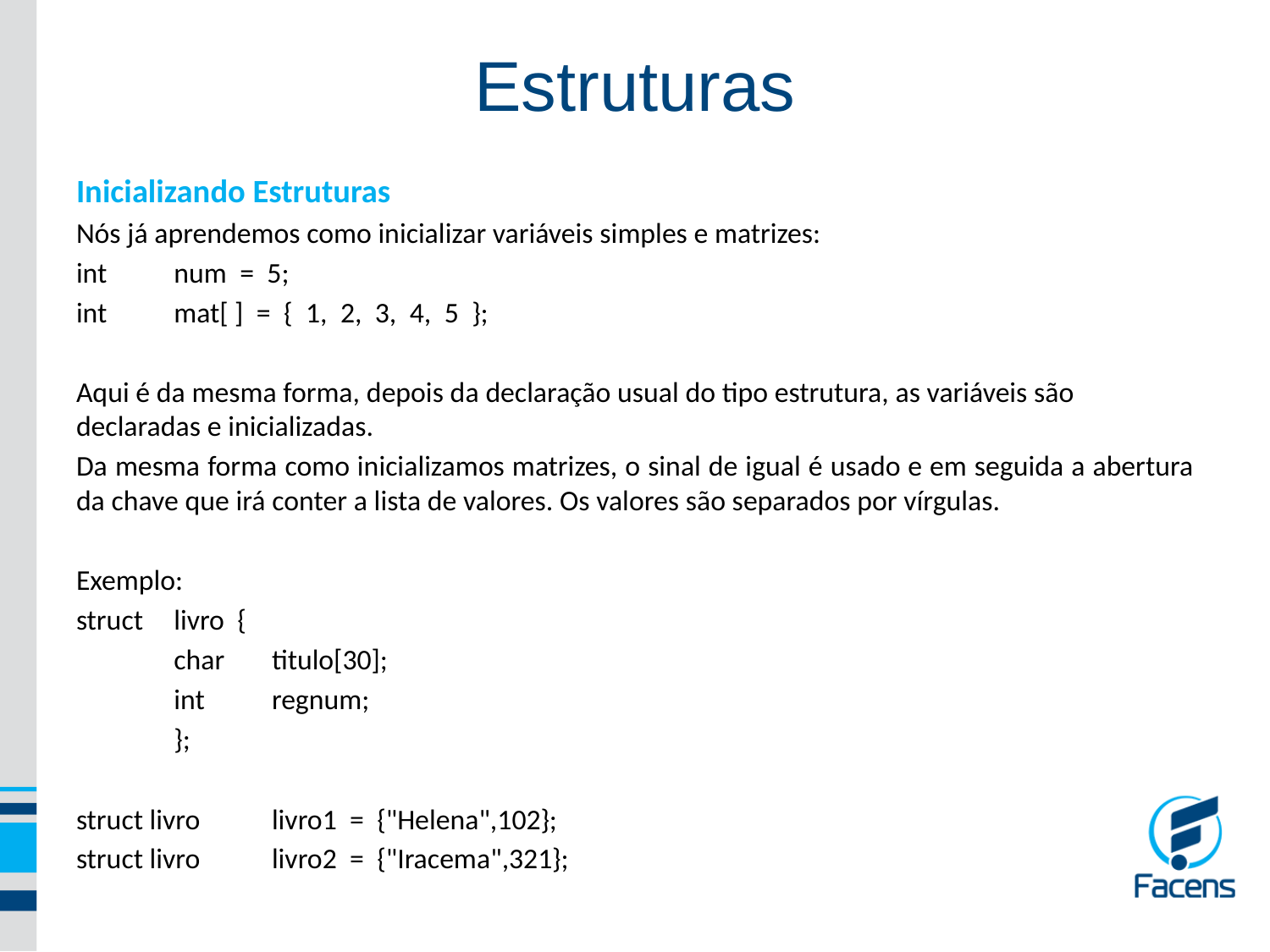

Estruturas
Inicializando Estruturas
Nós já aprendemos como inicializar variáveis simples e matrizes:
int	num  =  5;
int	mat[ ]  =  {  1,  2,  3,  4,  5  };

Aqui é da mesma forma, depois da declaração usual do tipo estrutura, as variáveis são declaradas e inicializadas.
Da mesma forma como inicializamos matrizes, o sinal de igual é usado e em seguida a abertura da chave que irá conter a lista de valores. Os valores são separados por vírgulas.

Exemplo:
struct	livro  {
	char 	titulo[30];
	int 		regnum;
	};

struct livro	livro1  =  {"Helena",102};
struct livro	livro2  =  {"Iracema",321};